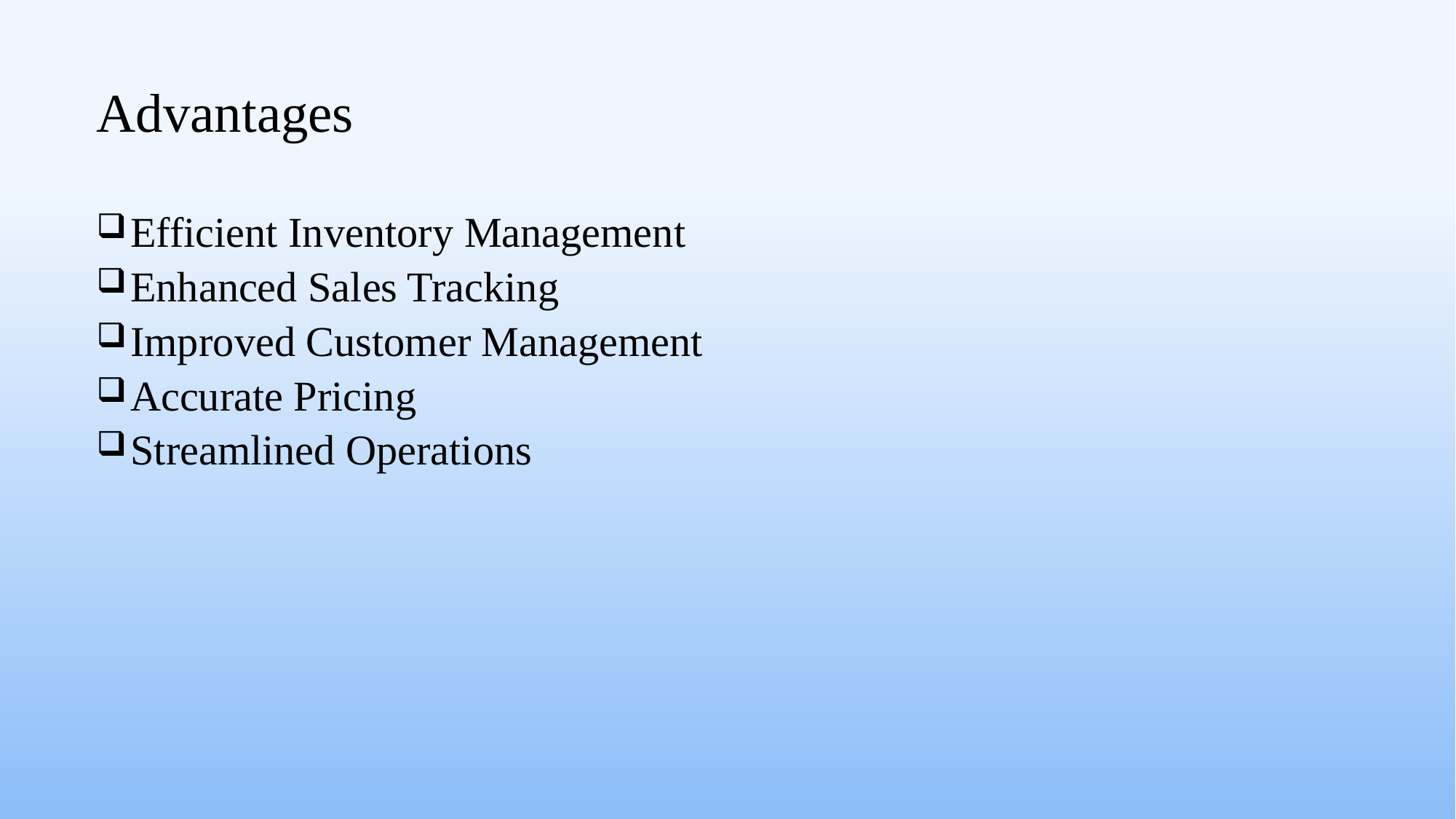

# Advantages
Efficient Inventory Management
Enhanced Sales Tracking
Improved Customer Management
Accurate Pricing
Streamlined Operations